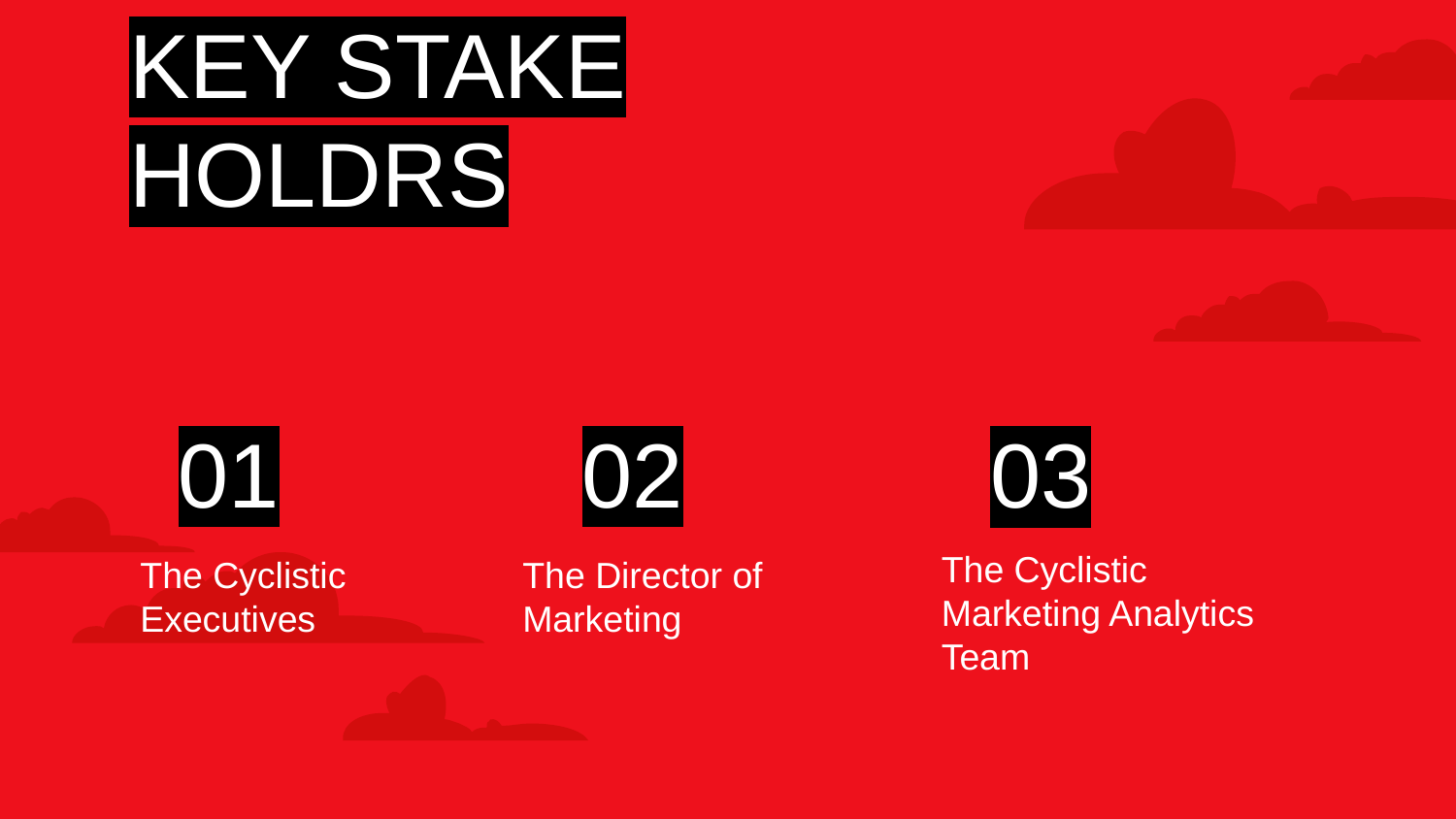

# KEY STAKE HOLDRS
01
02
03
The Cyclistic Executives
The Director of Marketing
The Cyclistic Marketing Analytics Team